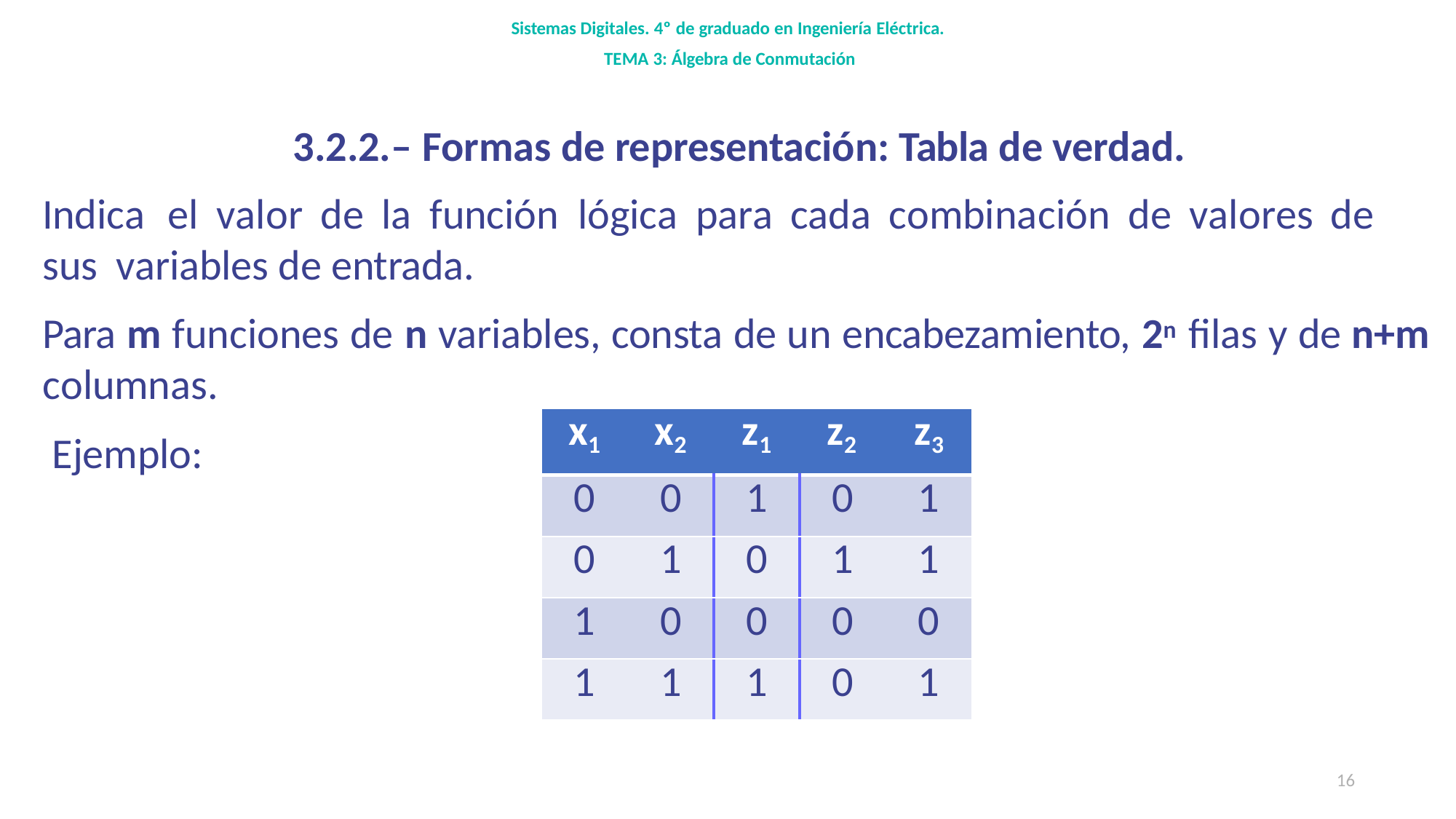

Sistemas Digitales. 4º de graduado en Ingeniería Eléctrica.
TEMA 3: Álgebra de Conmutación
3.2.2.– Formas de representación: Tabla de verdad.
Indica	el	valor	de	la	función	lógica	para	cada	combinación	de	valores	de	sus  variables de entrada.
Para m funciones de n variables, consta de un encabezamiento, 2n filas y de n+m
columnas.  Ejemplo:
| x1 | x2 | z1 | z2 | z3 |
| --- | --- | --- | --- | --- |
| 0 | 0 | 1 | 0 | 1 |
| 0 | 1 | 0 | 1 | 1 |
| 1 | 0 | 0 | 0 | 0 |
| 1 | 1 | 1 | 0 | 1 |
16